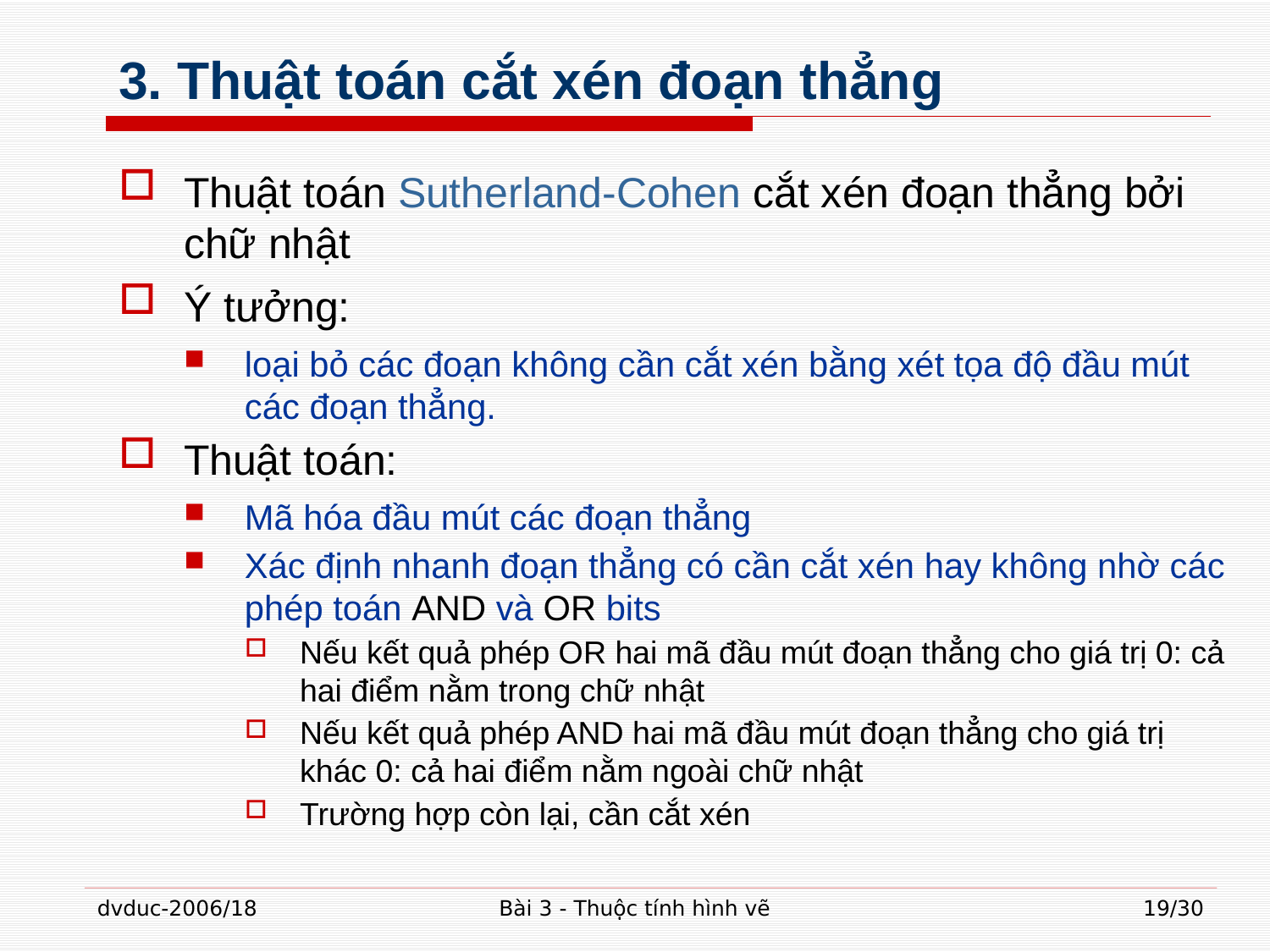

# 3. Thuật toán cắt xén đoạn thẳng
Thuật toán Sutherland-Cohen cắt xén đoạn thẳng bởi chữ nhật
Ý tưởng:
loại bỏ các đoạn không cần cắt xén bằng xét tọa độ đầu mút các đoạn thẳng.
Thuật toán:
Mã hóa đầu mút các đoạn thẳng
Xác định nhanh đoạn thẳng có cần cắt xén hay không nhờ các phép toán AND và OR bits
Nếu kết quả phép OR hai mã đầu mút đoạn thẳng cho giá trị 0: cả hai điểm nằm trong chữ nhật
Nếu kết quả phép AND hai mã đầu mút đoạn thẳng cho giá trị khác 0: cả hai điểm nằm ngoài chữ nhật
Trường hợp còn lại, cần cắt xén
dvduc-2006/18
Bài 3 - Thuộc tính hình vẽ
19/30